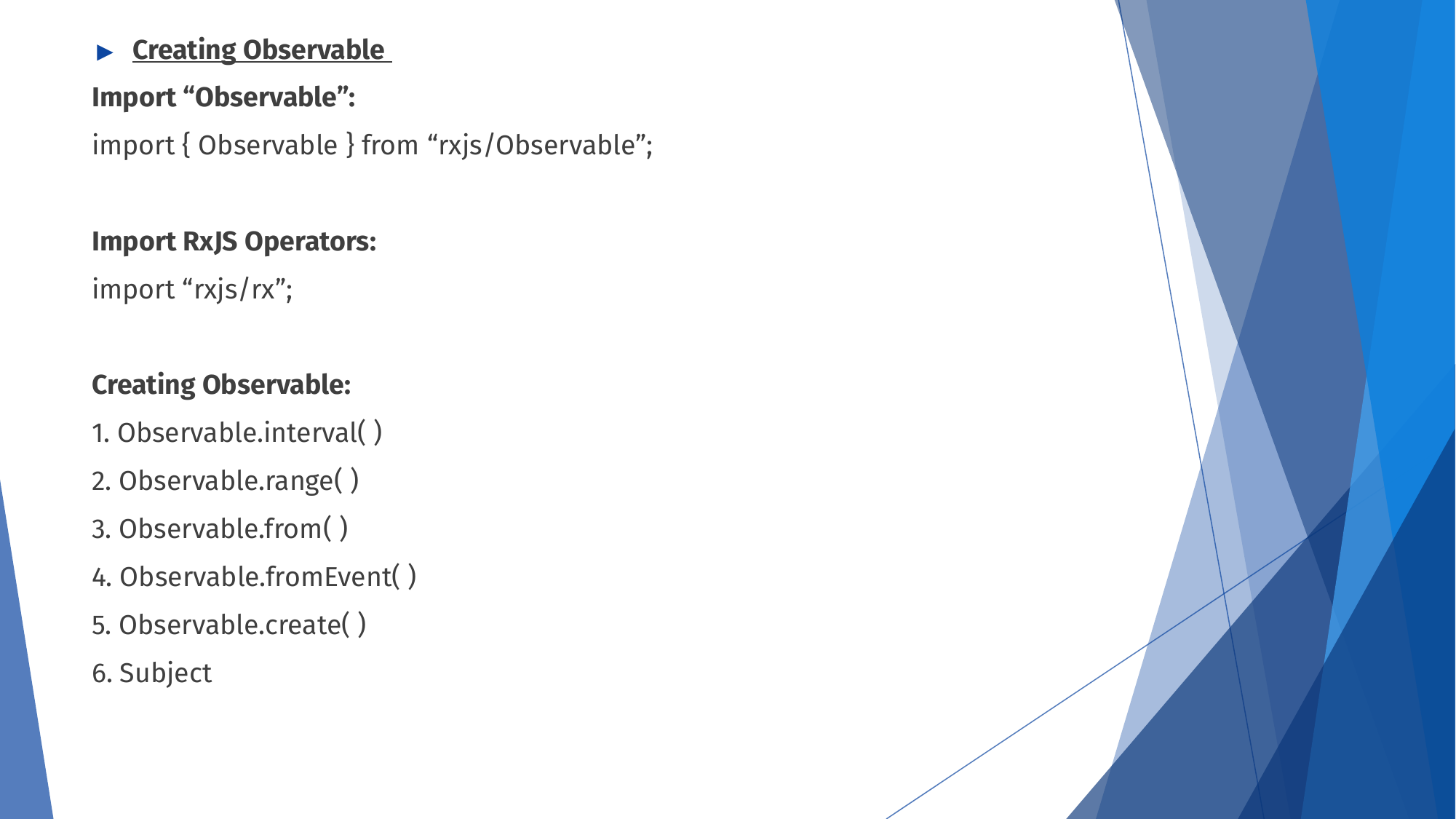

Creating Observable
Import “Observable”:
import { Observable } from “rxjs/Observable”;

Import RxJS Operators:
import “rxjs/rx”;

Creating Observable:
1. Observable.interval( )
2. Observable.range( )
3. Observable.from( )
4. Observable.fromEvent( )
5. Observable.create( )
6. Subject